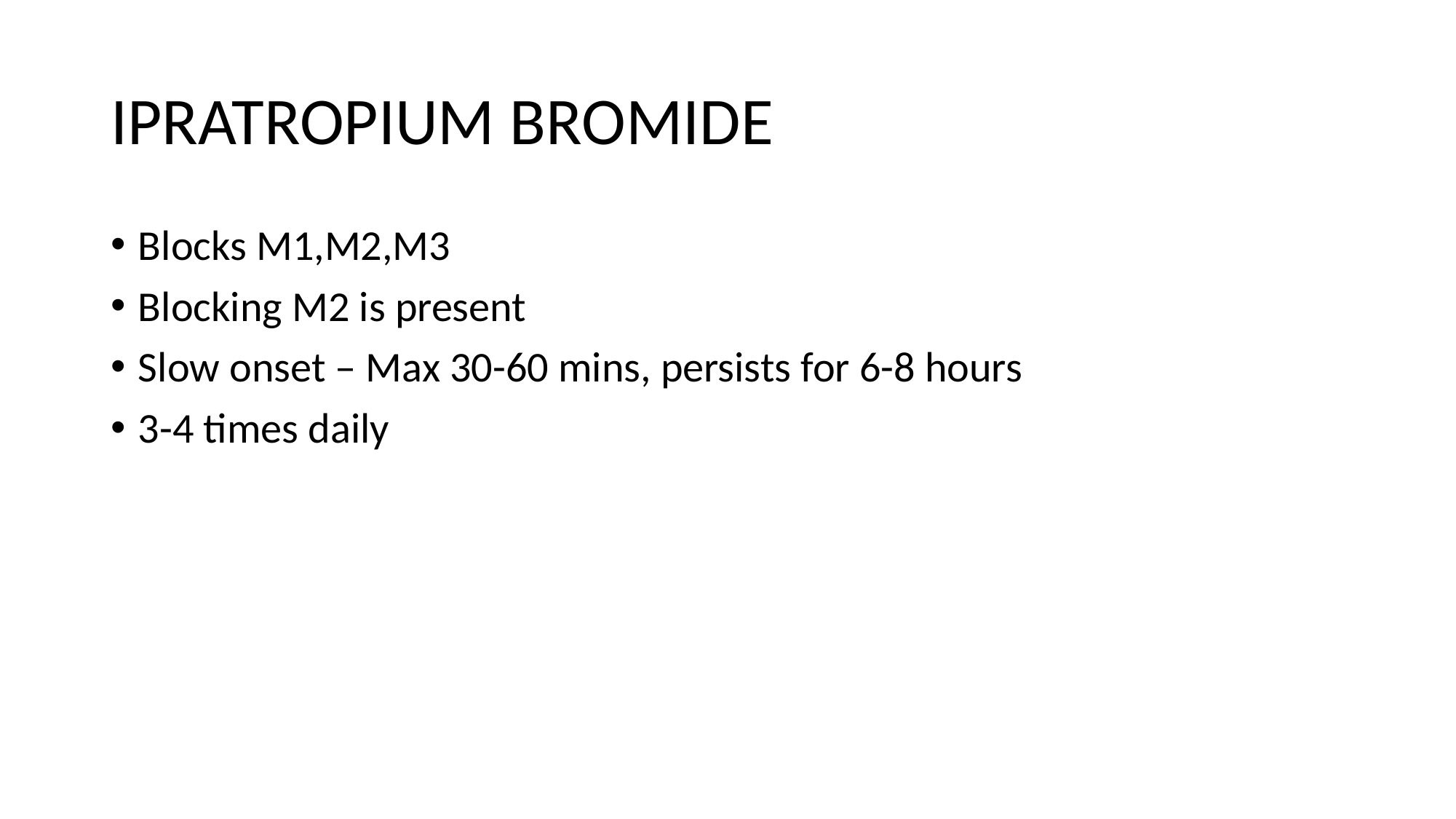

# IPRATROPIUM BROMIDE
Blocks M1,M2,M3
Blocking M2 is present
Slow onset – Max 30-60 mins, persists for 6-8 hours
3-4 times daily